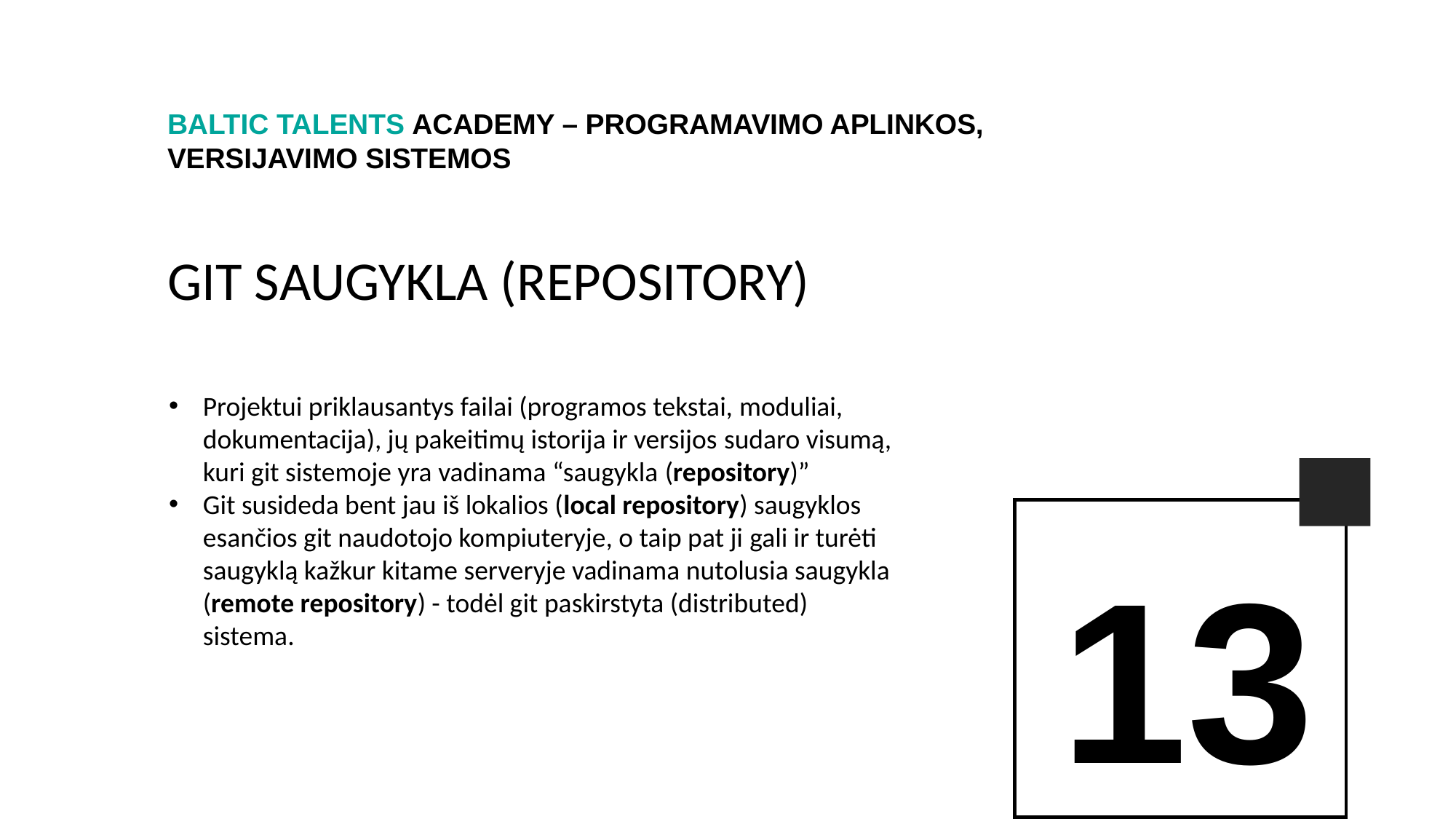

BALTIc TALENTs AcADEMy – Programavimo aplinkos, Versijavimo sistemos

GIT Saugykla (Repository)
Projektui priklausantys failai (programos tekstai, moduliai, dokumentacija), jų pakeitimų istorija ir versijos sudaro visumą, kuri git sistemoje yra vadinama “saugykla (repository)”
Git susideda bent jau iš lokalios (local repository) saugyklos esančios git naudotojo kompiuteryje, o taip pat ji gali ir turėti saugyklą kažkur kitame serveryje vadinama nutolusia saugykla (remote repository) - todėl git paskirstyta (distributed) sistema.

13